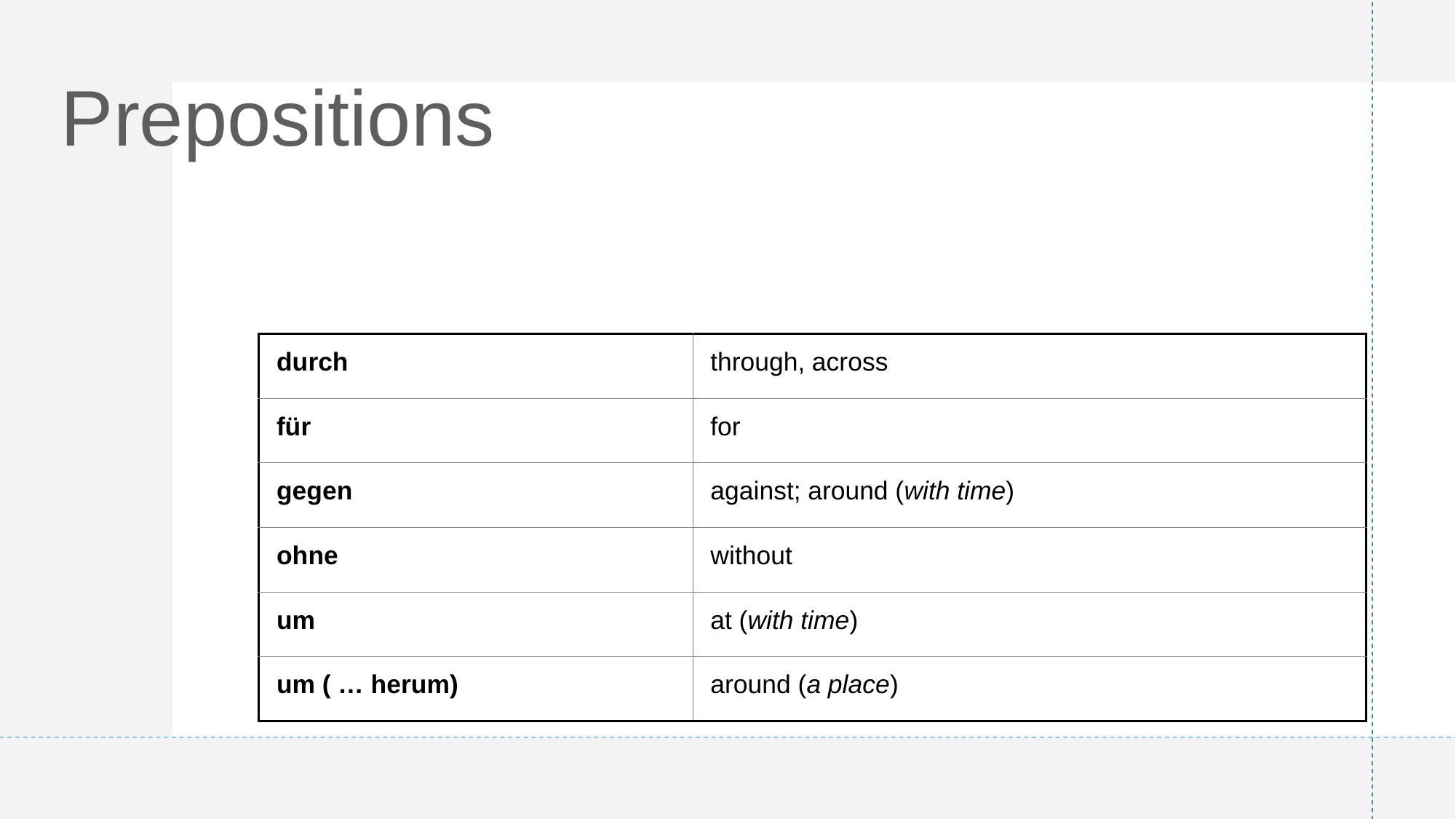

# Prepositions

| durch | through, across |
| --- | --- |
| für | for |
| gegen | against; around (with time) |
| ohne | without |
| um | at (with time) |
| um ( … herum) | around (a place) |